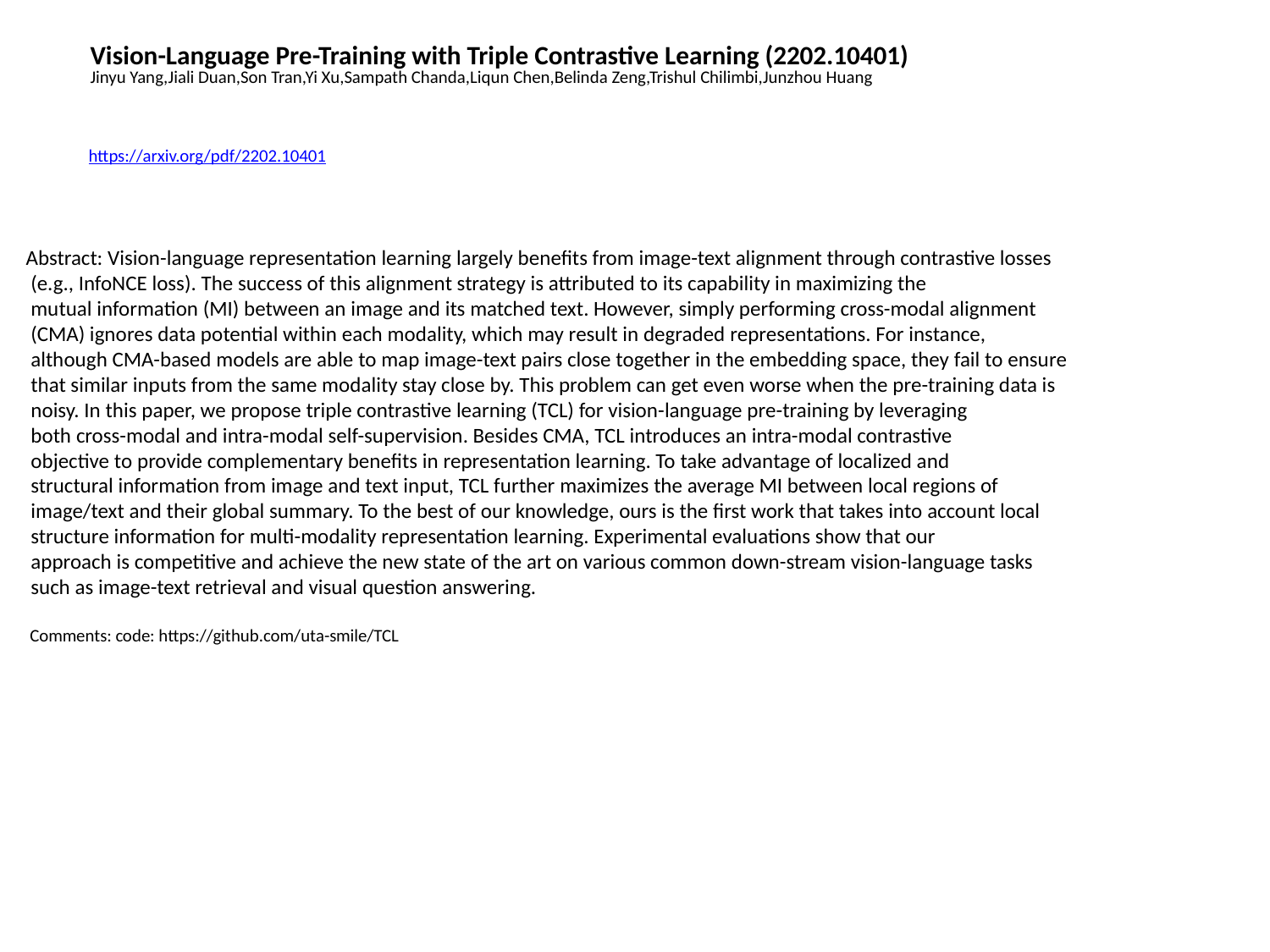

Vision-Language Pre-Training with Triple Contrastive Learning (2202.10401)
Jinyu Yang,Jiali Duan,Son Tran,Yi Xu,Sampath Chanda,Liqun Chen,Belinda Zeng,Trishul Chilimbi,Junzhou Huang

https://arxiv.org/pdf/2202.10401

Abstract: Vision-language representation learning largely benefits from image-text alignment through contrastive losses
 (e.g., InfoNCE loss). The success of this alignment strategy is attributed to its capability in maximizing the
 mutual information (MI) between an image and its matched text. However, simply performing cross-modal alignment
 (CMA) ignores data potential within each modality, which may result in degraded representations. For instance,
 although CMA-based models are able to map image-text pairs close together in the embedding space, they fail to ensure
 that similar inputs from the same modality stay close by. This problem can get even worse when the pre-training data is
 noisy. In this paper, we propose triple contrastive learning (TCL) for vision-language pre-training by leveraging
 both cross-modal and intra-modal self-supervision. Besides CMA, TCL introduces an intra-modal contrastive
 objective to provide complementary benefits in representation learning. To take advantage of localized and
 structural information from image and text input, TCL further maximizes the average MI between local regions of
 image/text and their global summary. To the best of our knowledge, ours is the first work that takes into account local
 structure information for multi-modality representation learning. Experimental evaluations show that our
 approach is competitive and achieve the new state of the art on various common down-stream vision-language tasks
 such as image-text retrieval and visual question answering.
 Comments: code: https://github.com/uta-smile/TCL